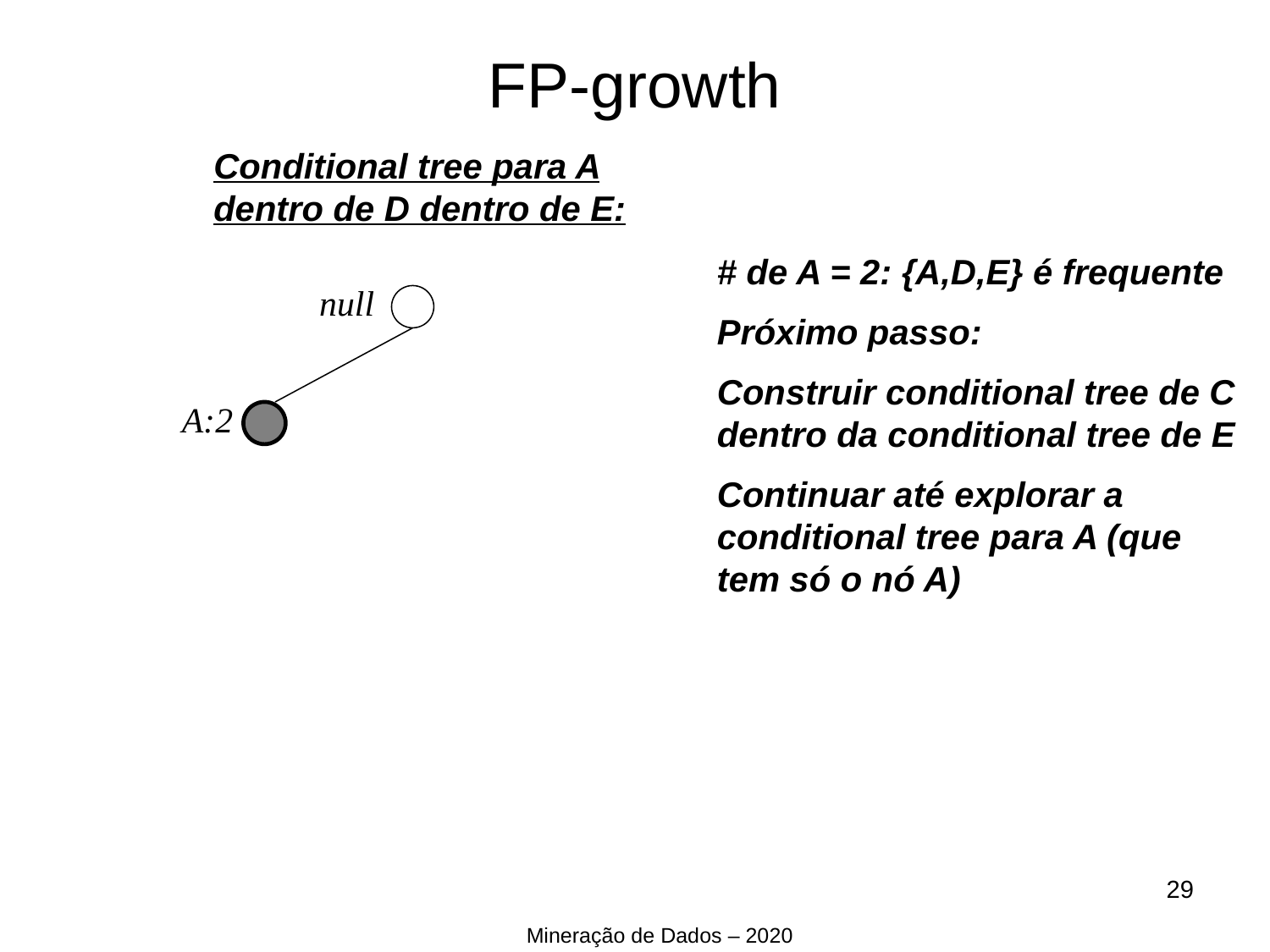

FP-growth
Conditional tree para A dentro de D dentro de E:
# de A = 2: {A,D,E} é frequente
Próximo passo:
Construir conditional tree de C dentro da conditional tree de E
Continuar até explorar a conditional tree para A (que tem só o nó A)

null

A:2

29
Mineração de Dados – 2020